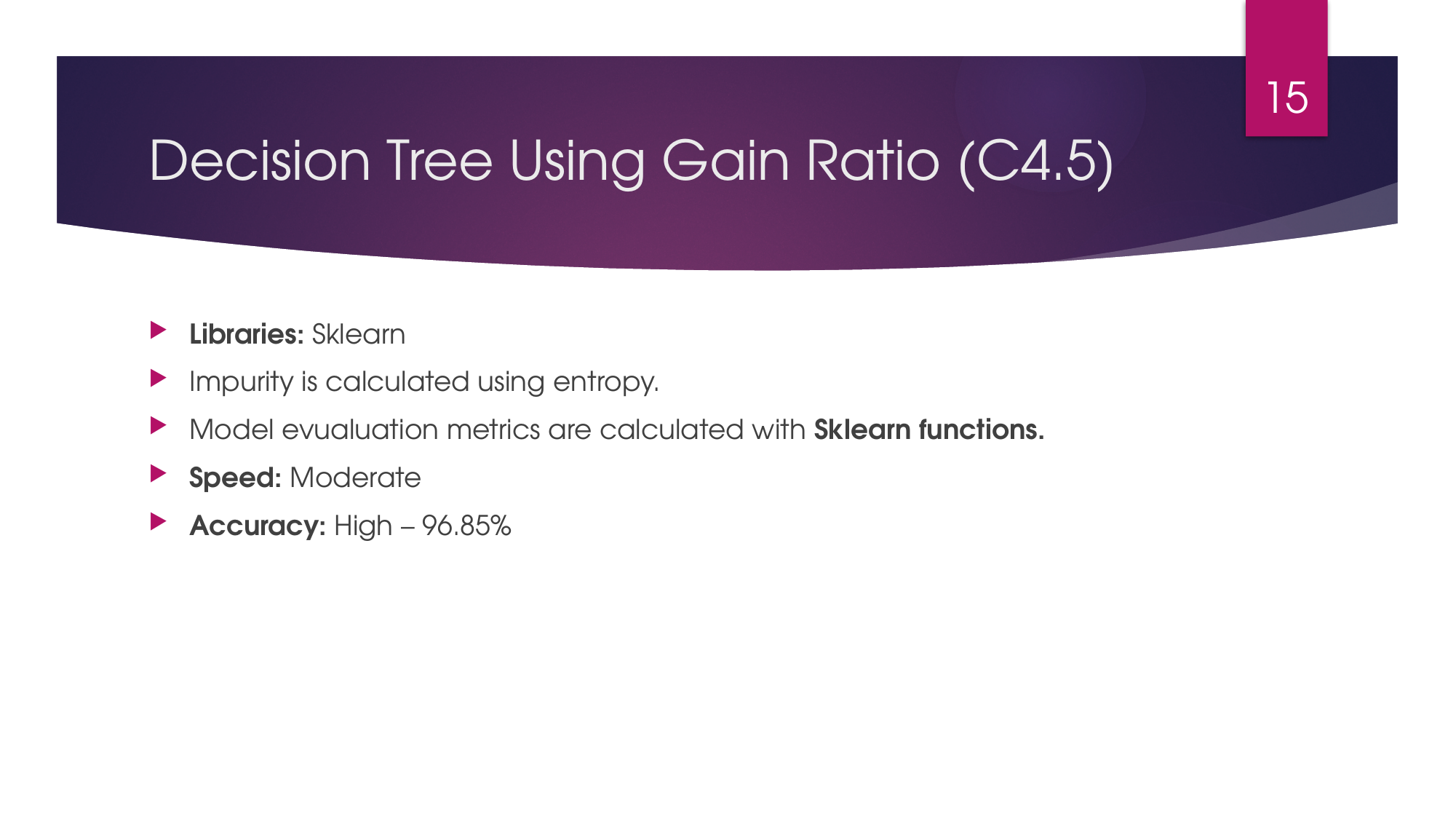

15
# Decision Tree Using Gain Ratio (C4.5)
Libraries: Sklearn
Impurity is calculated using entropy.
Model evualuation metrics are calculated with Sklearn functions.
Speed: Moderate
Accuracy: High – 96.85%